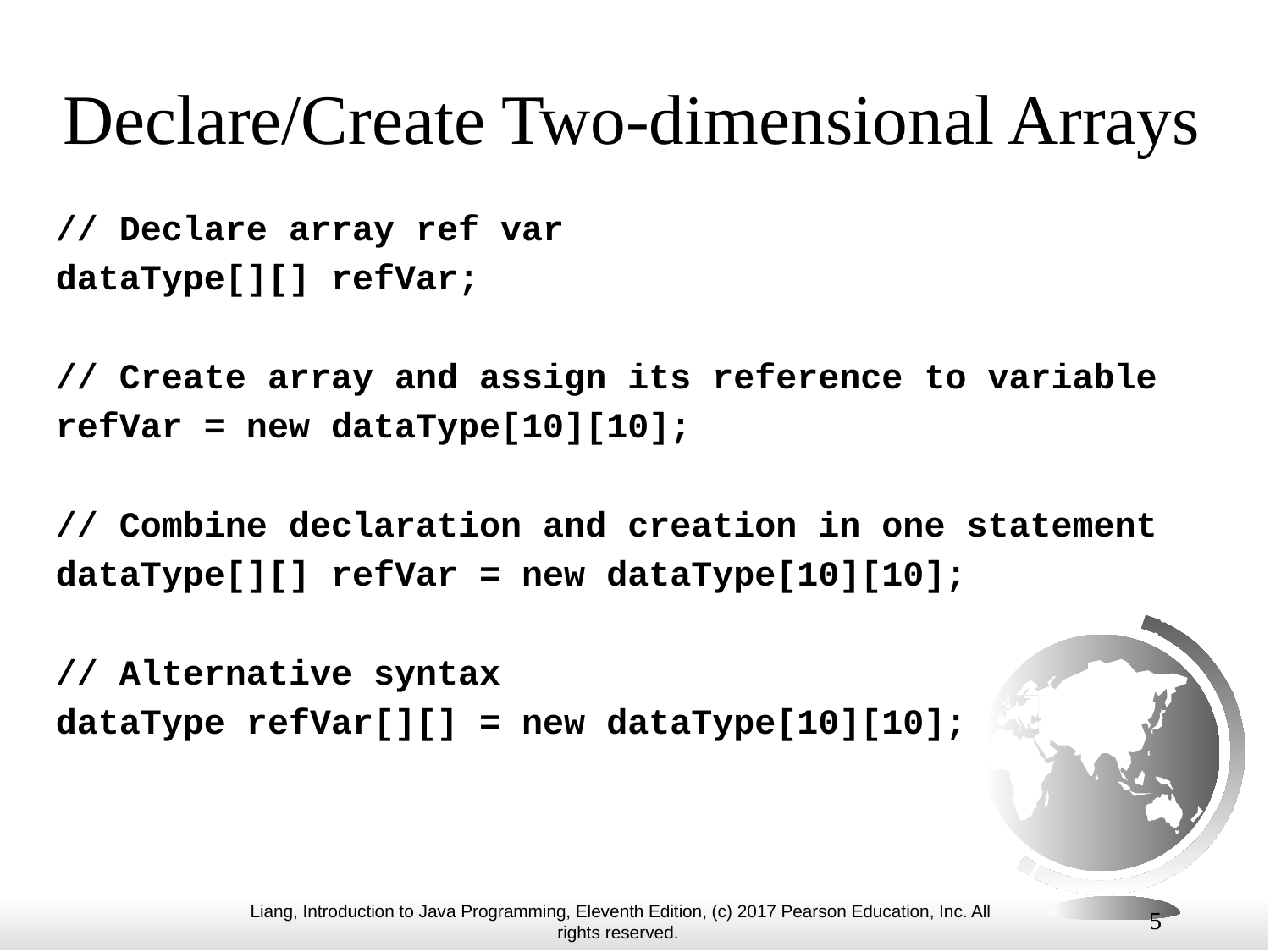

# Declare/Create Two-dimensional Arrays
// Declare array ref var
dataType[][] refVar;

// Create array and assign its reference to variable
refVar = new dataType[10][10];

// Combine declaration and creation in one statement
dataType[][] refVar = new dataType[10][10];

// Alternative syntax
dataType refVar[][] = new dataType[10][10];
5